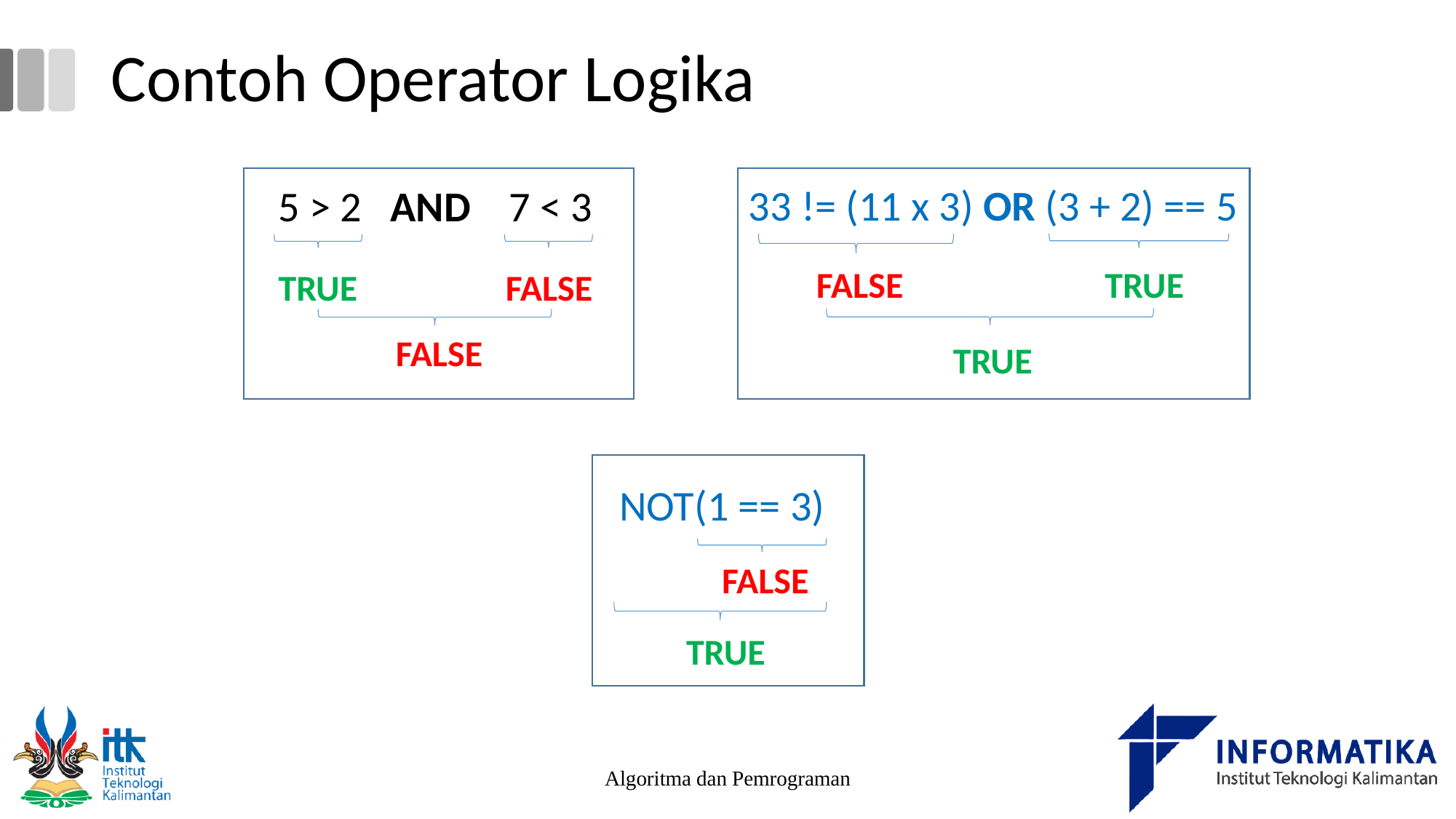

# Contoh Operator Logika

33 != (11 x 3) OR (3 + 2) == 5

5 > 2   AND    7 < 3

TRUE
FALSE
FALSE
TRUE
FALSE
TRUE

NOT(1 == 3)

FALSE
TRUE
Algoritma dan Pemrograman